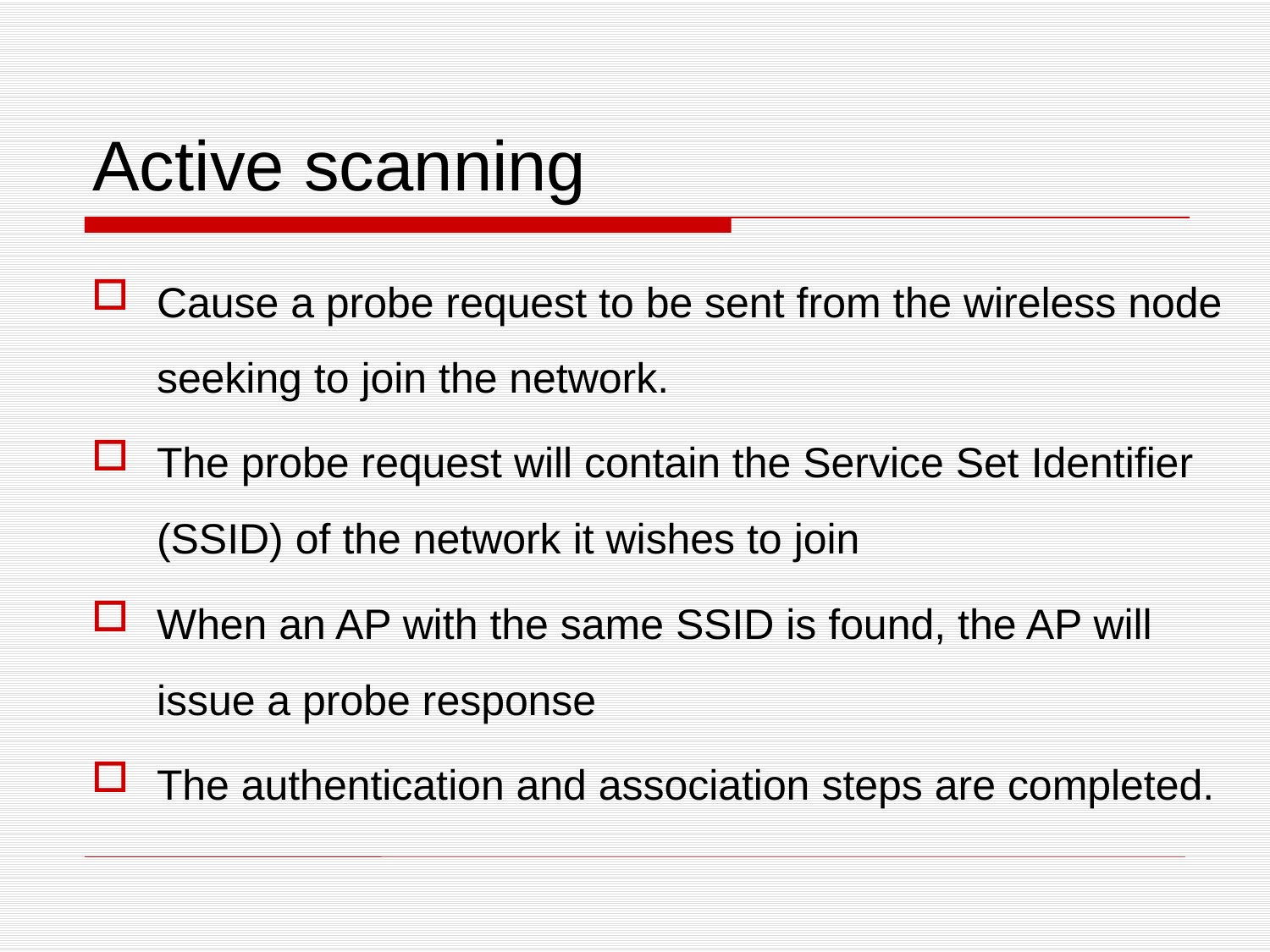

# Active scanning
Cause a probe request to be sent from the wireless node seeking to join the network.
The probe request will contain the Service Set Identifier (SSID) of the network it wishes to join
When an AP with the same SSID is found, the AP will issue a probe response
The authentication and association steps are completed.